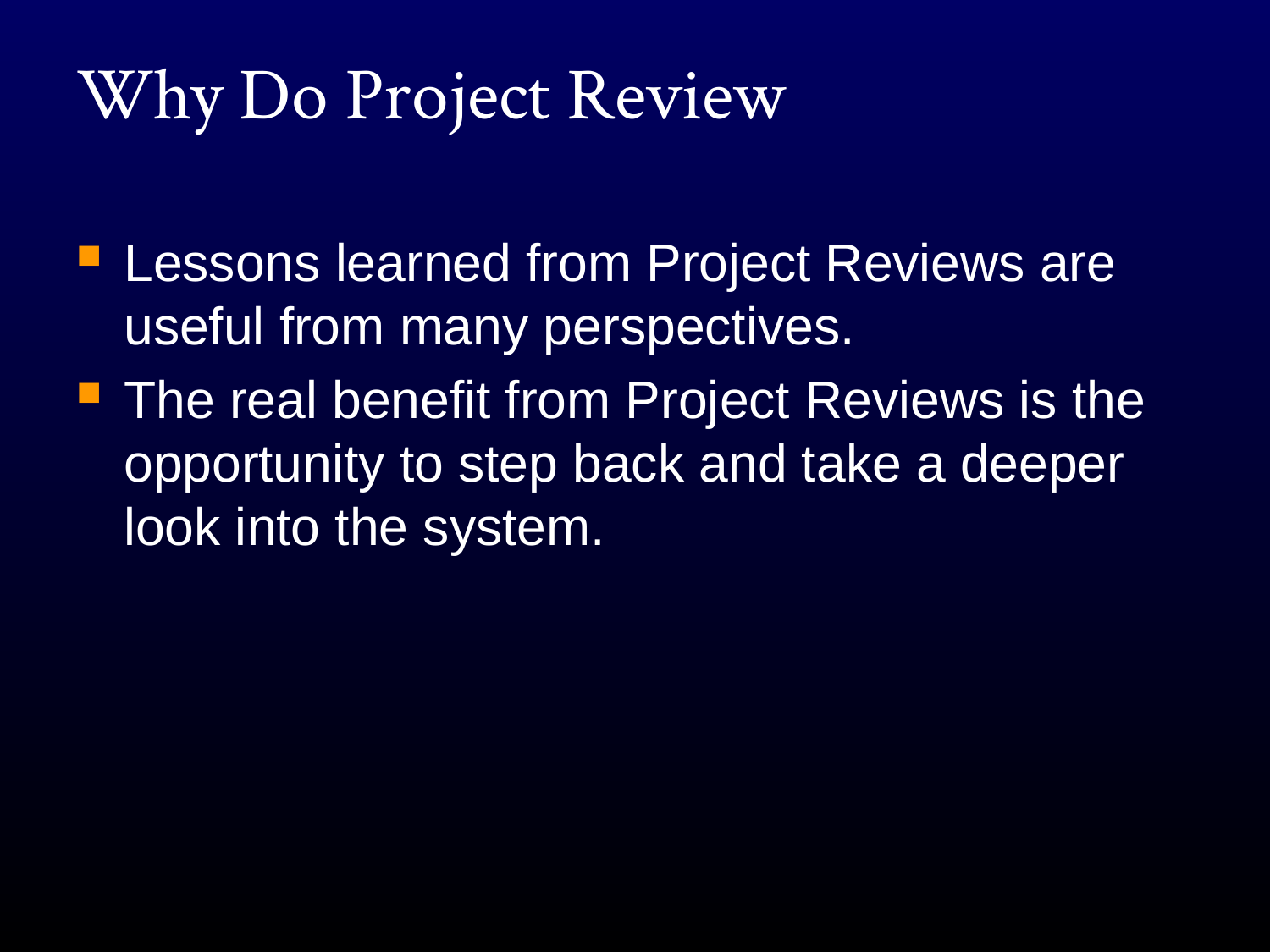

# Why Do Project Review
Lessons learned from Project Reviews are useful from many perspectives.
The real benefit from Project Reviews is the opportunity to step back and take a deeper look into the system.